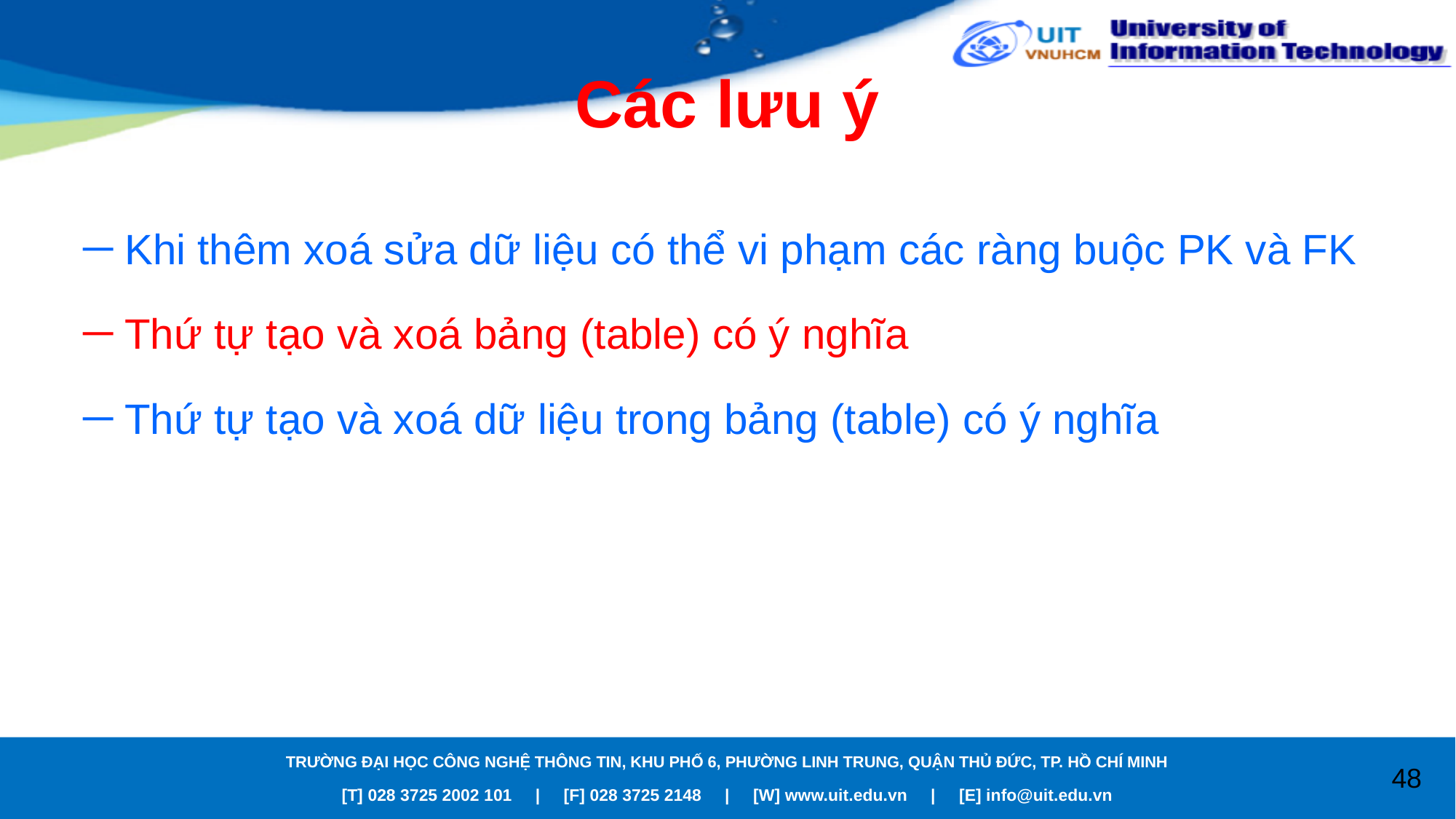

# Các lưu ý
Khi thêm xoá sửa dữ liệu có thể vi phạm các ràng buộc PK và FK
Thứ tự tạo và xoá bảng (table) có ý nghĩa
Thứ tự tạo và xoá dữ liệu trong bảng (table) có ý nghĩa